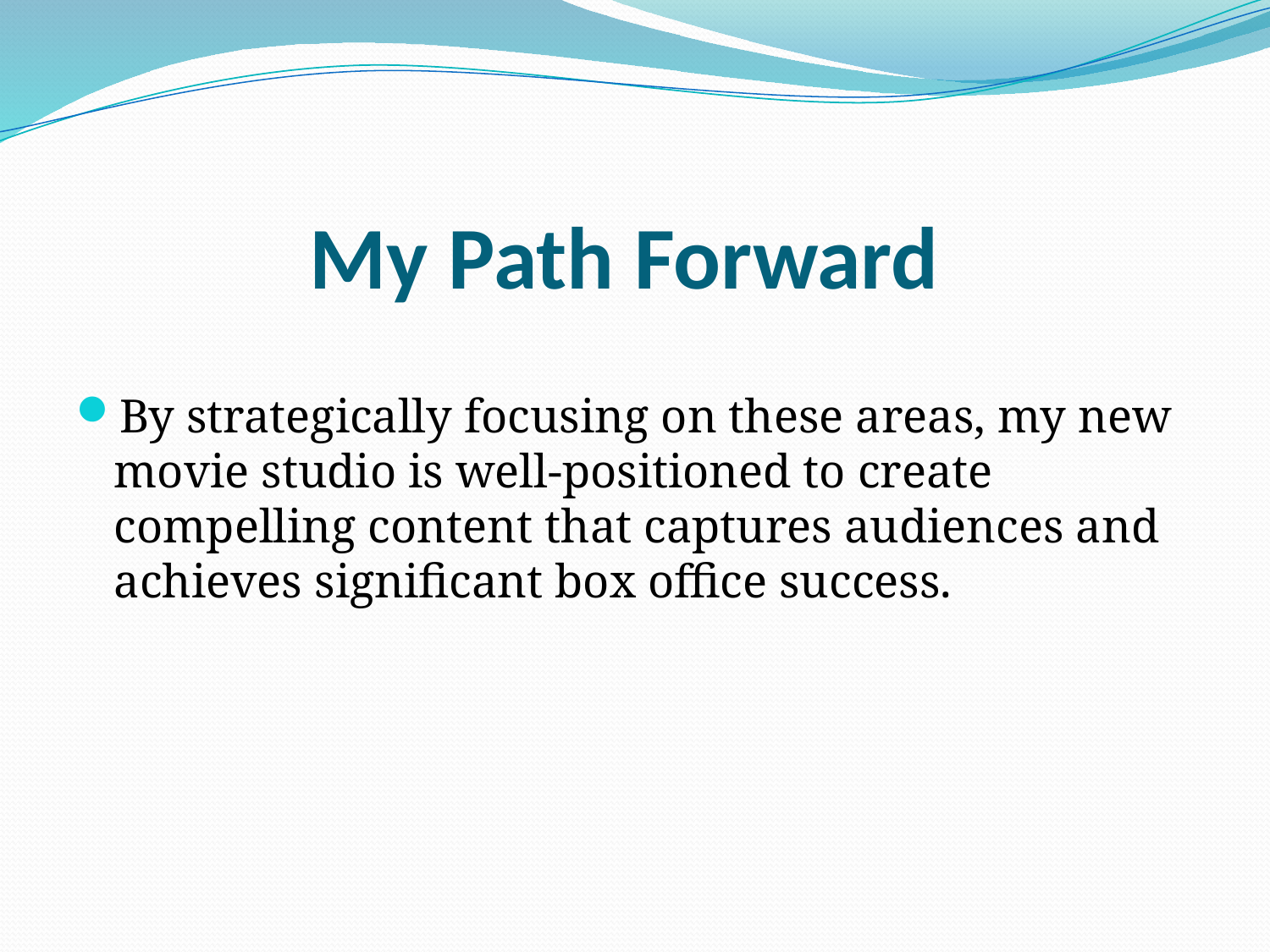

# My Path Forward
By strategically focusing on these areas, my new movie studio is well-positioned to create compelling content that captures audiences and achieves significant box office success.